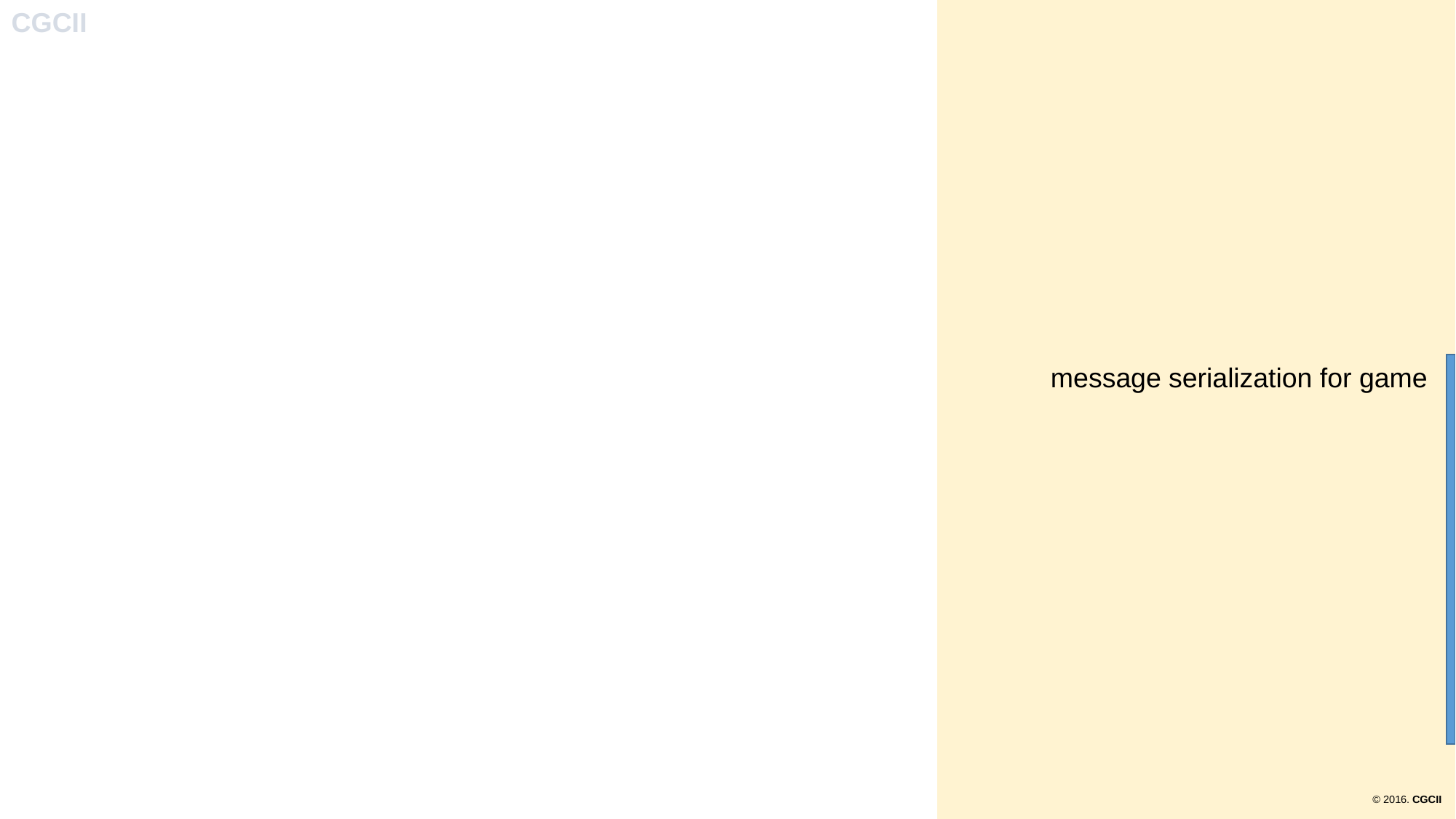

CGCII

message serialization for game
© 2016. CGCII